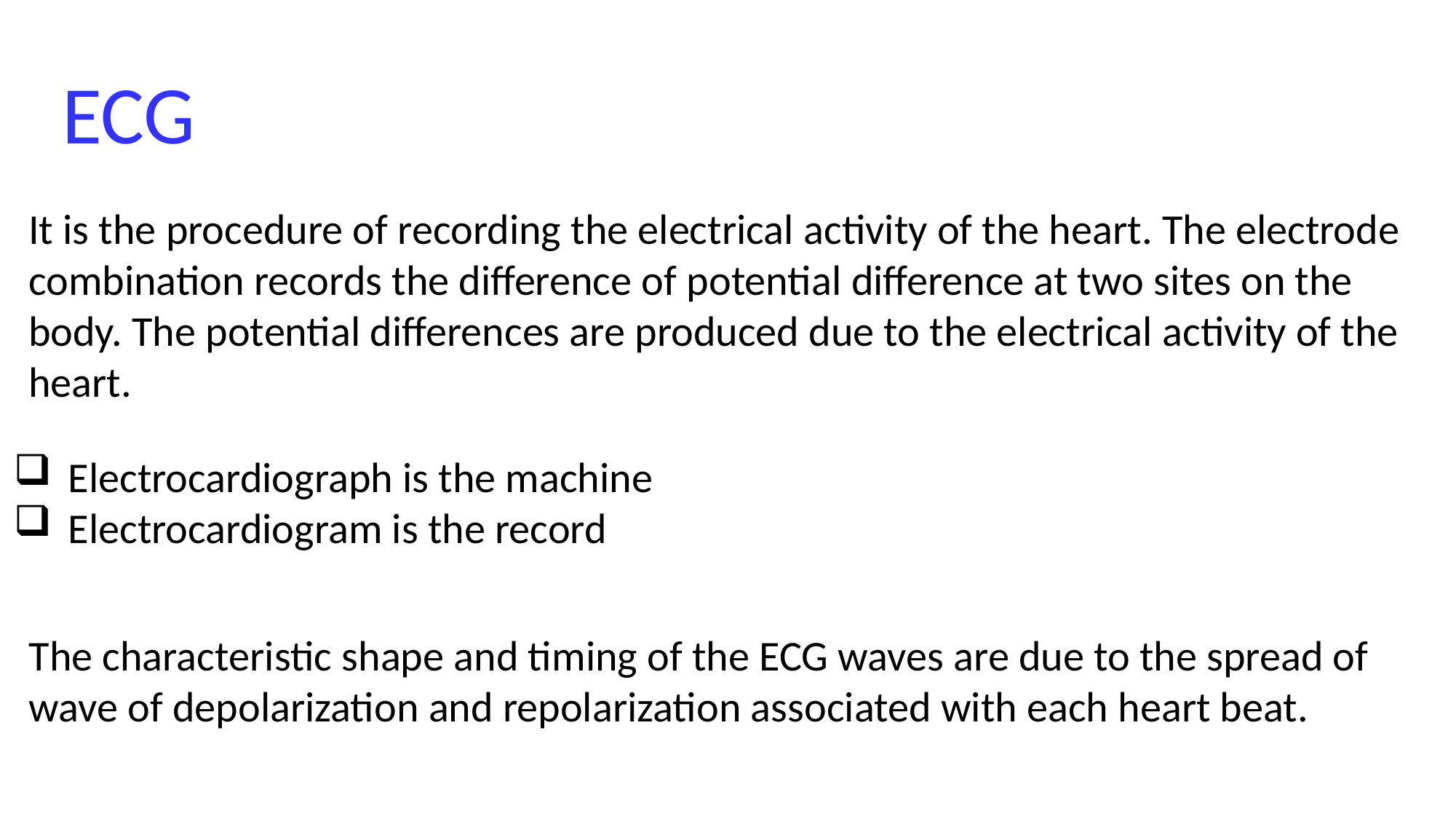

ECG
It is the procedure of recording the electrical activity of the heart. The electrode combination records the difference of potential difference at two sites on the body. The potential differences are produced due to the electrical activity of the heart.

Electrocardiograph is the machine
Electrocardiogram is the record
The characteristic shape and timing of the ECG waves are due to the spread of wave of depolarization and repolarization associated with each heart beat.